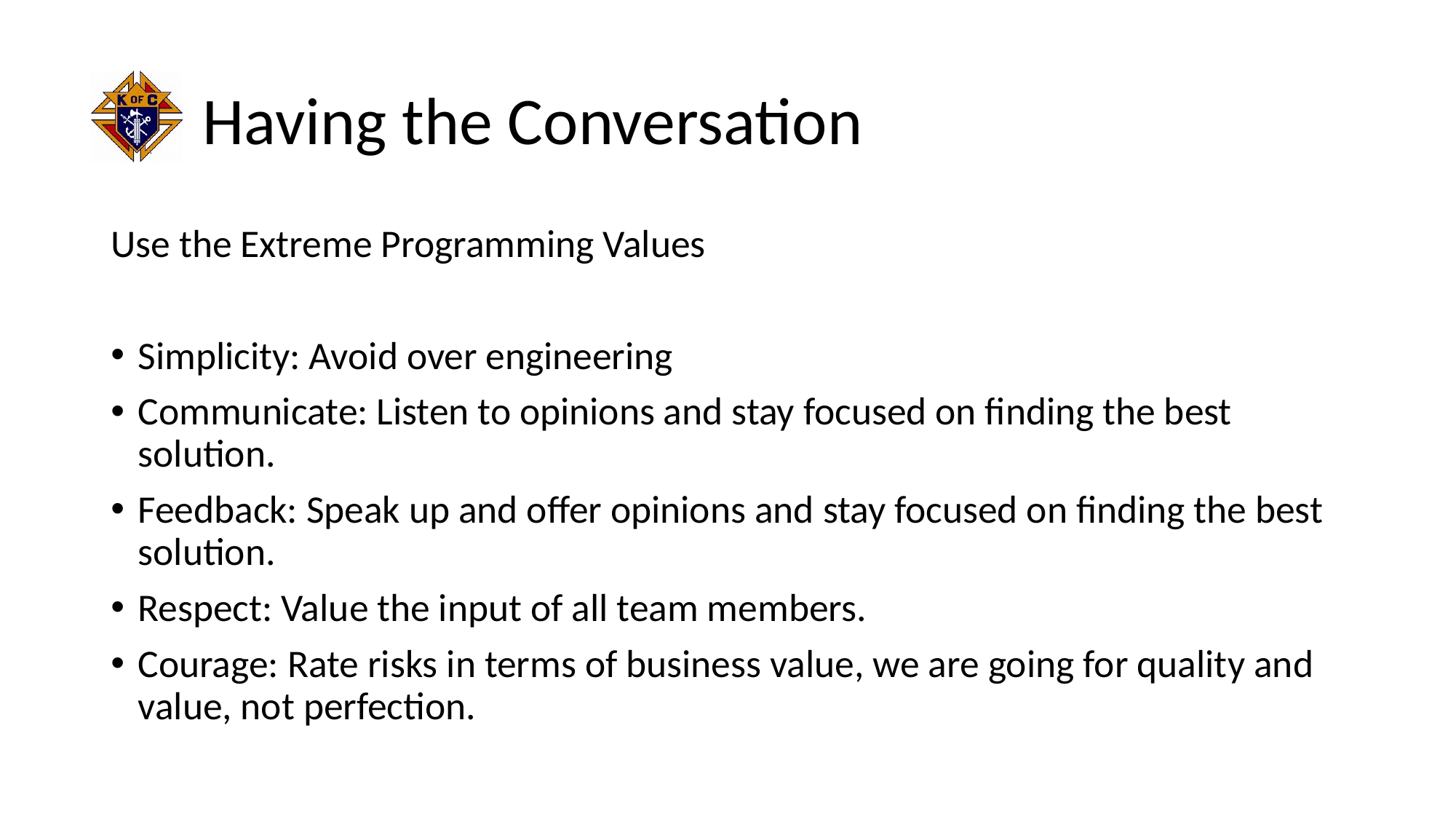

# Having the Conversation
Use the Extreme Programming Values

Simplicity: Avoid over engineering
Communicate: Listen to opinions and stay focused on finding the best solution.
Feedback: Speak up and offer opinions and stay focused on finding the best solution.
Respect: Value the input of all team members.
Courage: Rate risks in terms of business value, we are going for quality and value, not perfection.